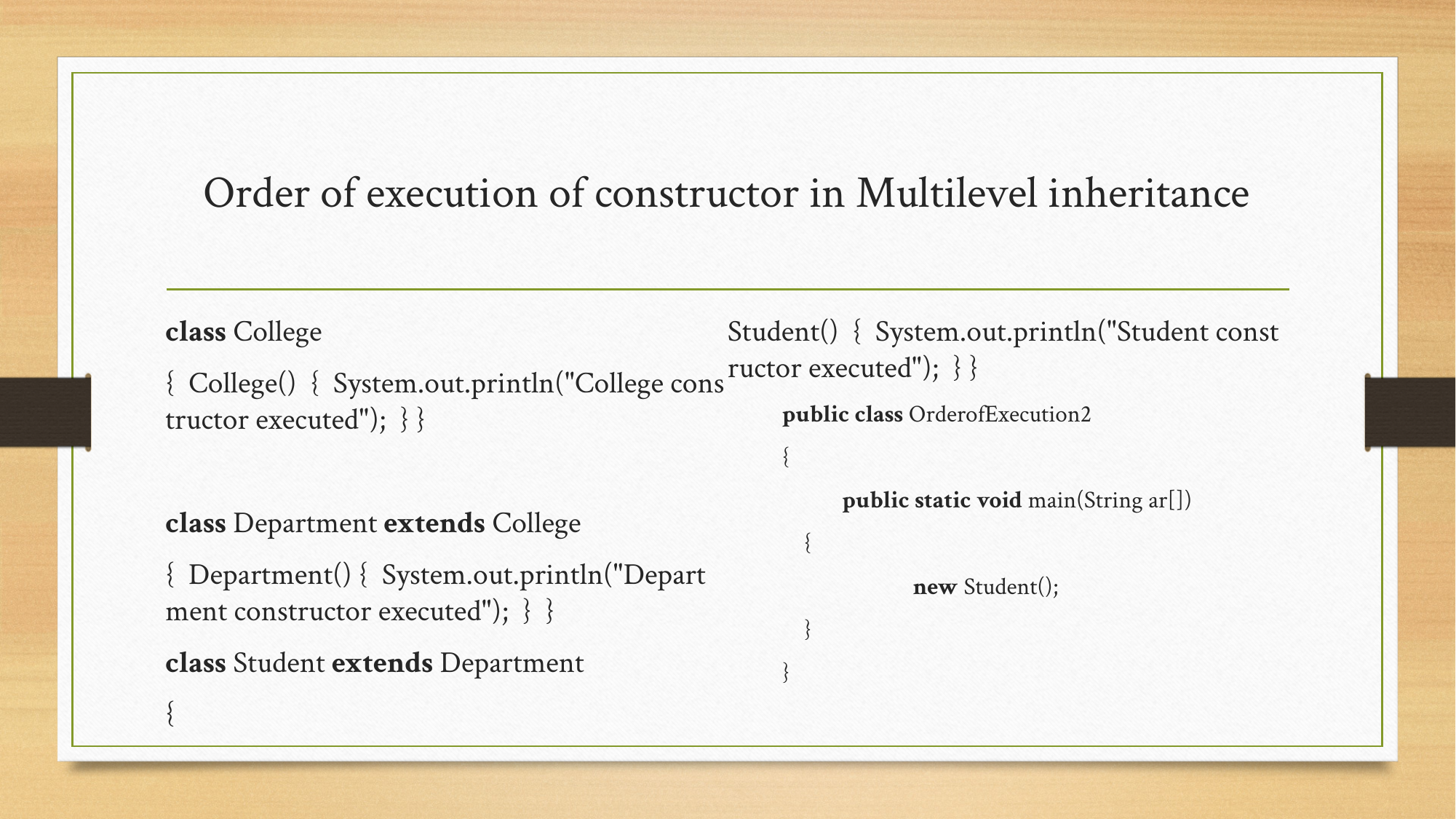

# Order of execution of constructor in Multilevel inheritance
class College
{  College()  {  System.out.println("College constructor executed");  } }

class Department extends College
{  Department() {  System.out.println("Department constructor executed");  }  }
class Student extends Department
{  Student()  {  System.out.println("Student constructor executed");  } }
public class OrderofExecution2
{
           public static void main(String ar[])
    {
                        new Student();
    }
}